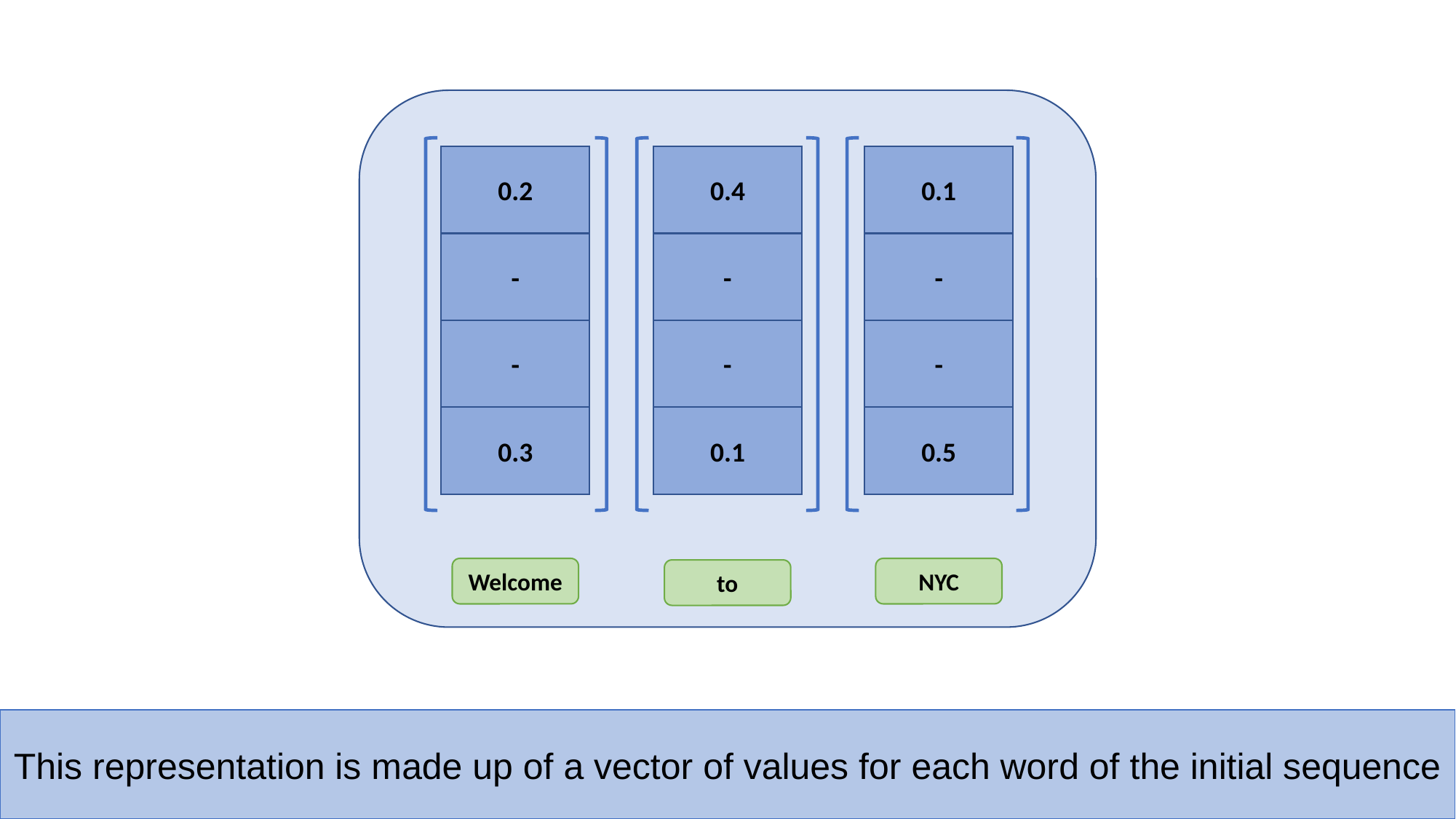

0.2
0.4
0.1
-
-
-
-
-
-
0.3
0.1
0.5
Welcome
NYC
to
This representation is made up of a vector of values for each word of the initial sequence